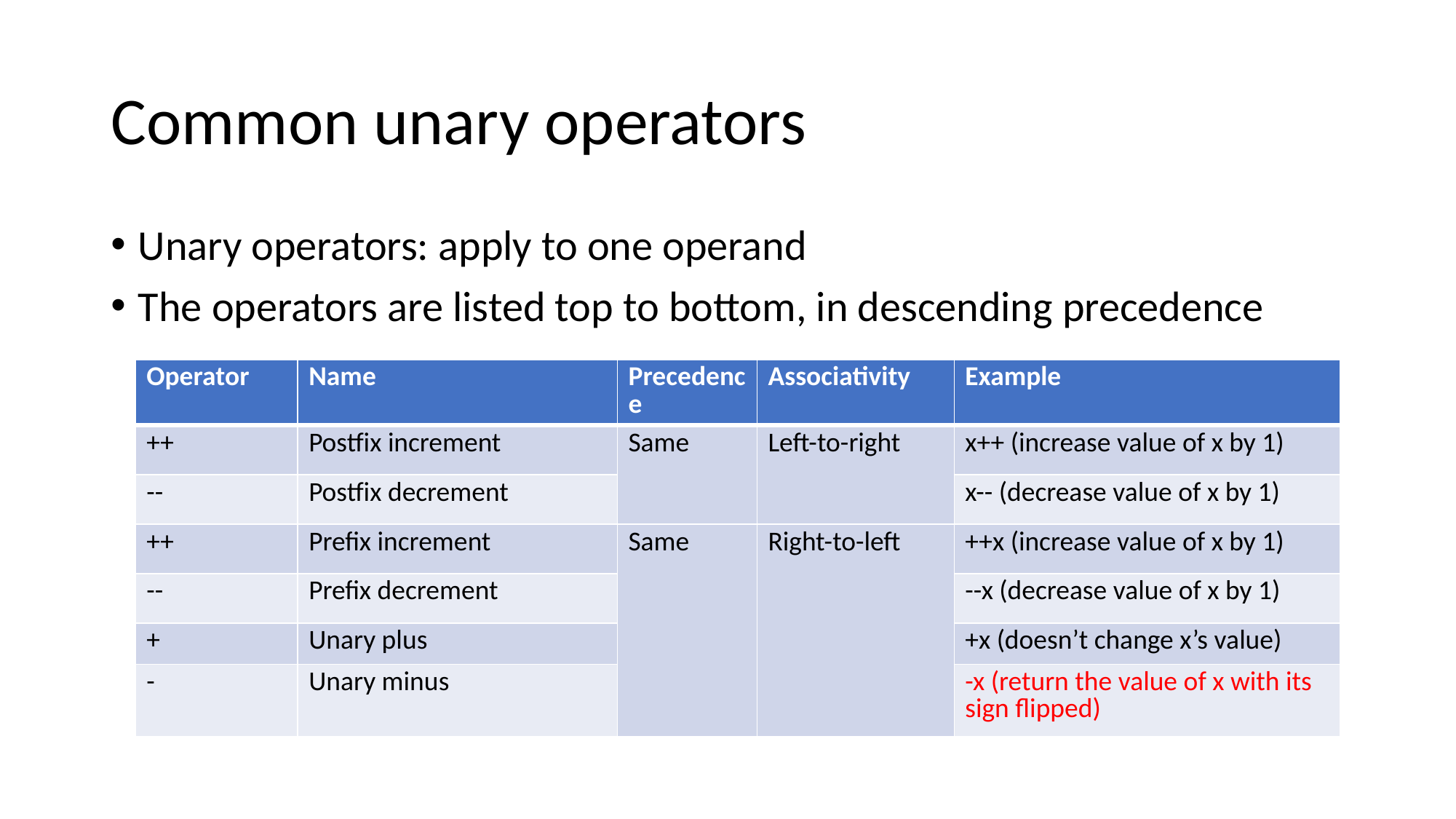

# Common unary operators
Unary operators: apply to one operand
The operators are listed top to bottom, in descending precedence
| Operator | Name | Precedence | Associativity | Example |
| --- | --- | --- | --- | --- |
| ++ | Postfix increment | Same | Left-to-right | x++ (increase value of x by 1) |
| -- | Postfix decrement |  |  | x-- (decrease value of x by 1) |
| ++ | Prefix increment | Same | Right-to-left | ++x (increase value of x by 1) |
| -- | Prefix decrement | Same |  | --x (decrease value of x by 1) |
| + | Unary plus | same |  | +x (doesn’t change x’s value) |
| - | Unary minus |  |  | -x (return the value of x with its sign flipped) |